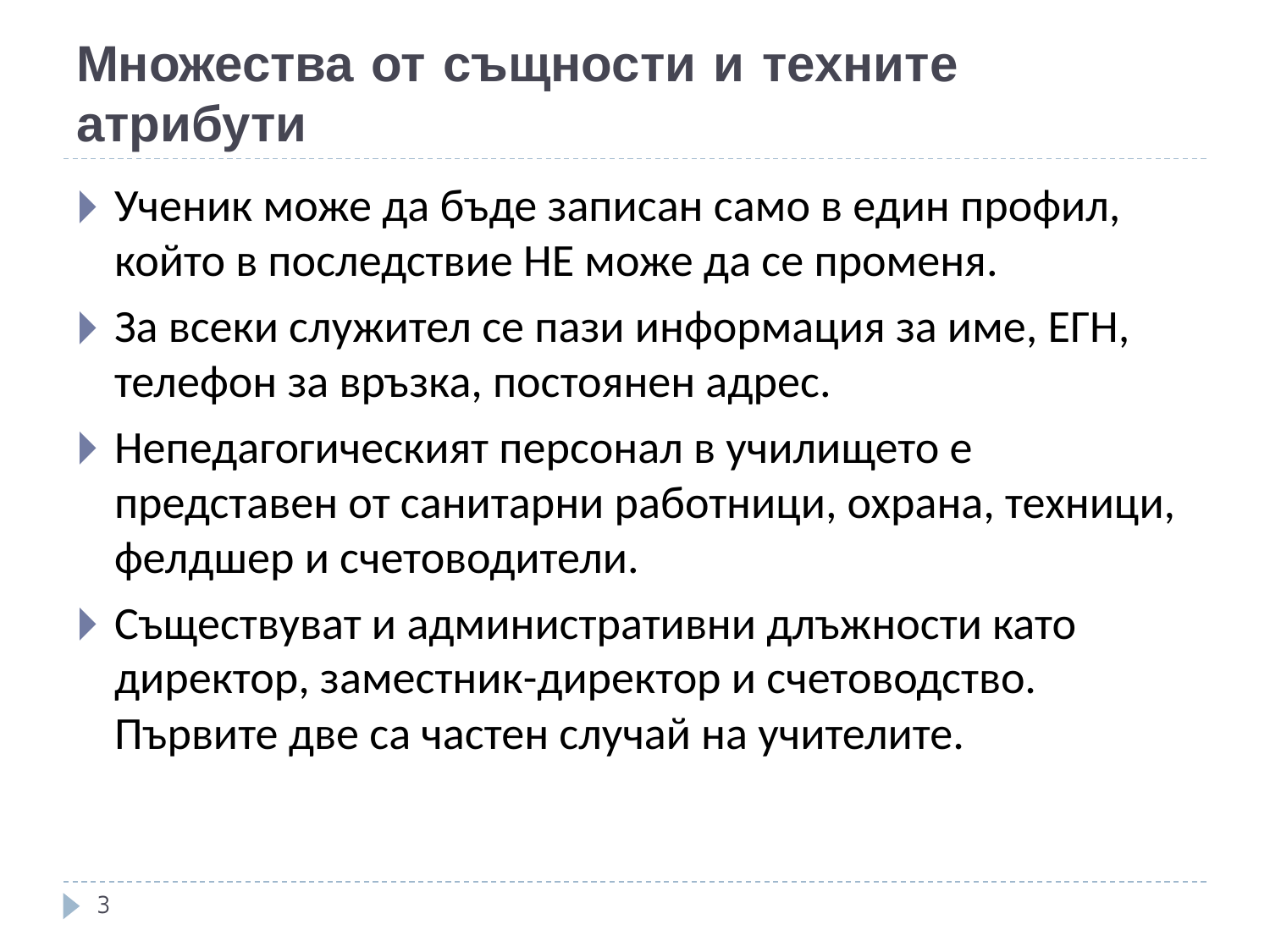

# Множества от същности и техните атрибути
Ученик може да бъде записан само в един профил, който в последствие НЕ може да се променя.
За всеки служител се пази информация за име, ЕГН, телефон за връзка, постоянен адрес.
Непедагогическият персонал в училището е представен от санитарни работници, охрана, техници, фелдшер и счетоводители.
Съществуват и административни длъжности като директор, заместник-директор и счетоводство. Първите две са частен случай на учителите.
3